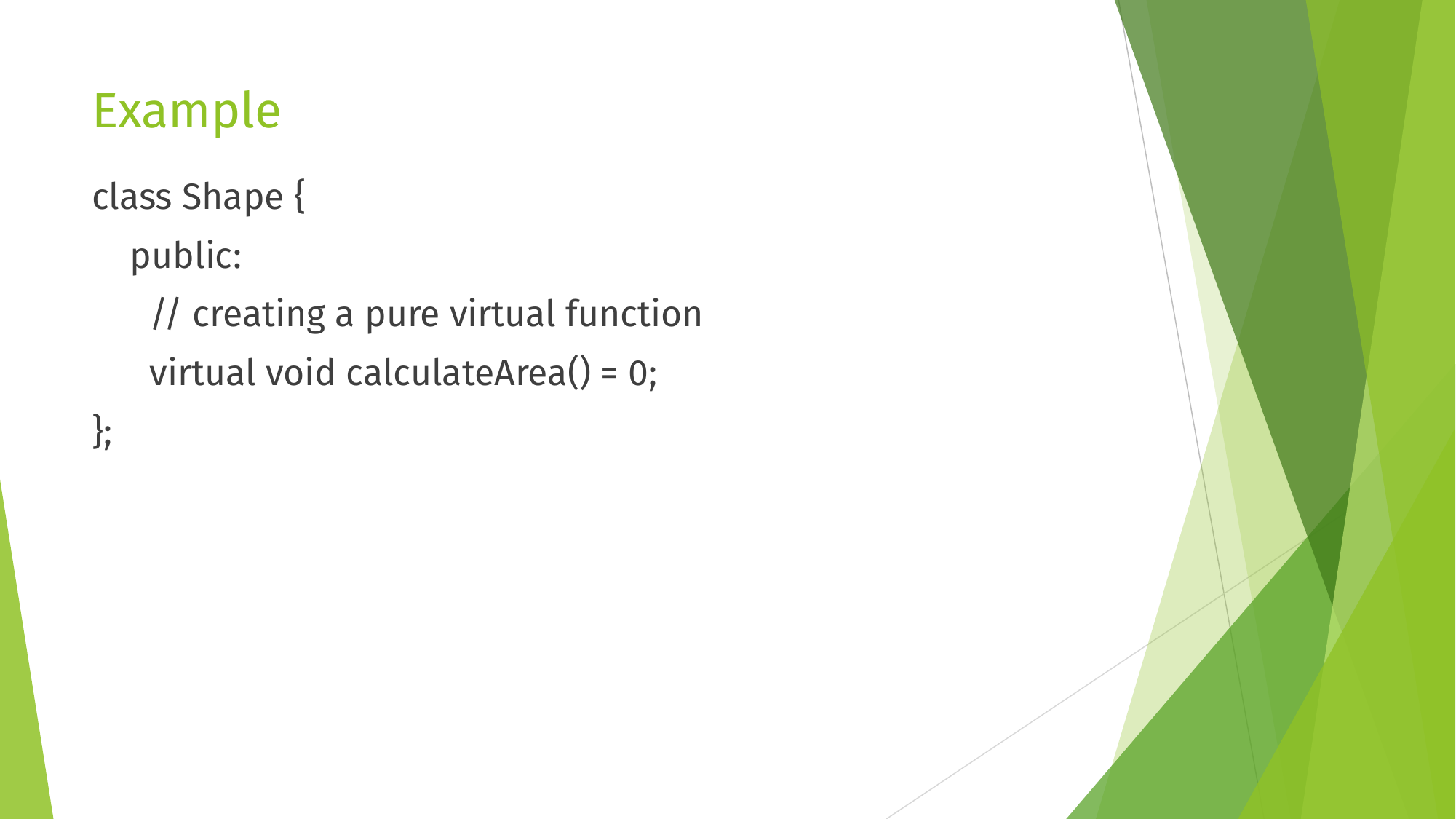

# Example
class Shape {
    public:
      // creating a pure virtual function
      virtual void calculateArea() = 0;
};